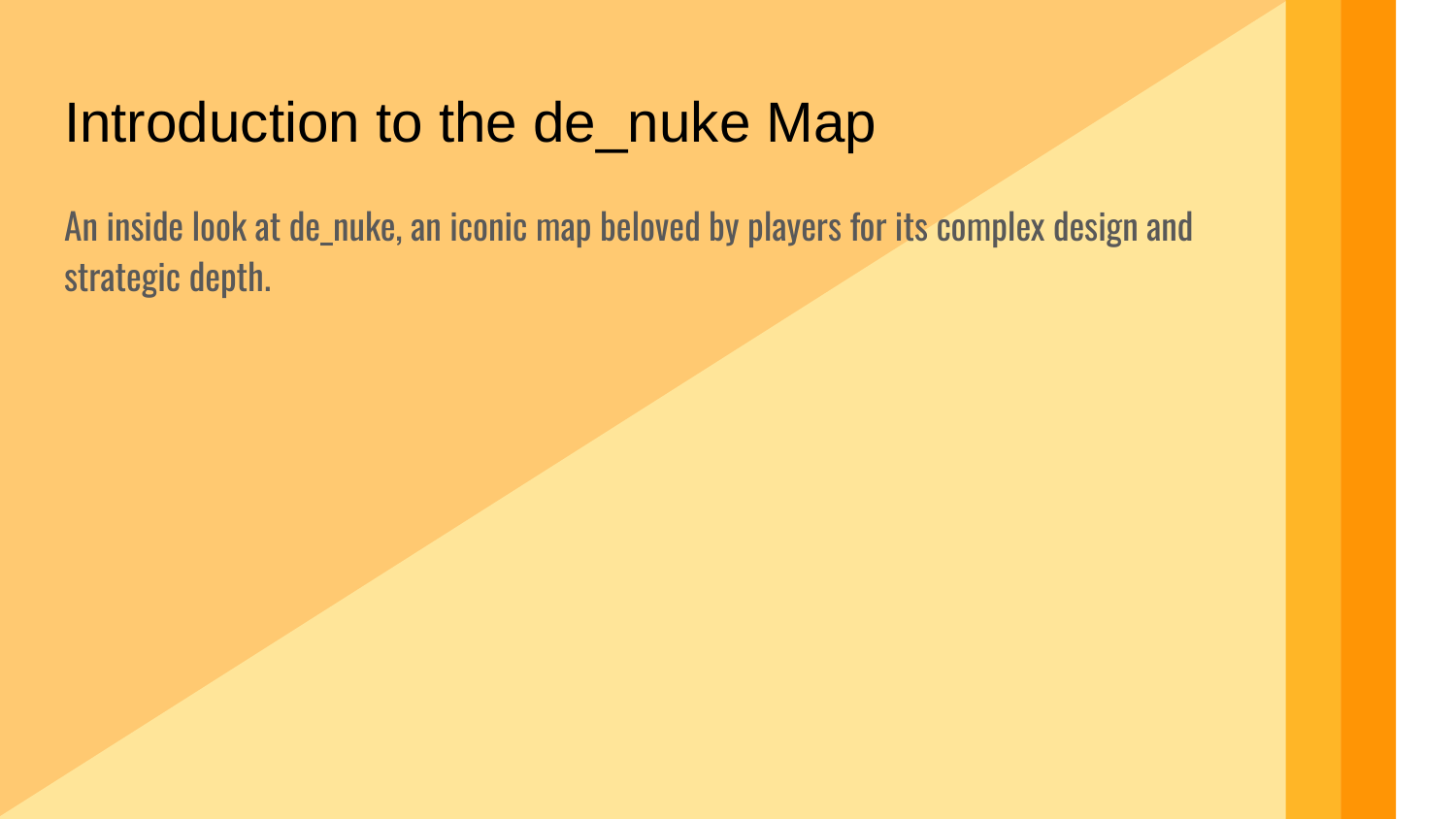

Introduction to the de_nuke Map
An inside look at de_nuke, an iconic map beloved by players for its complex design and strategic depth.